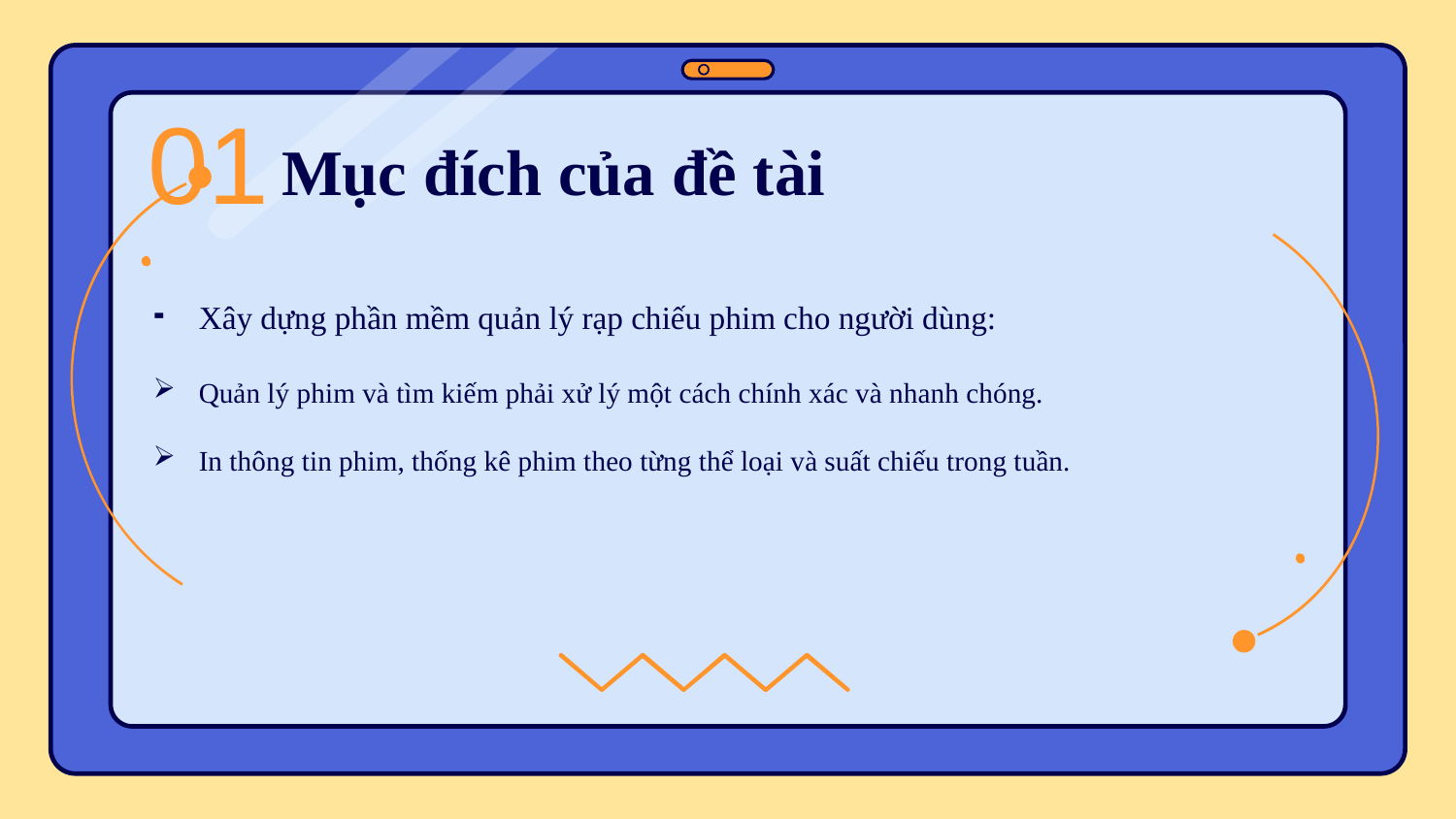

01
# Mục đích của đề tài

Xây dựng phần mềm quản lý rạp chiếu phim cho người dùng:

Quản lý phim và tìm kiếm phải xử lý một cách chính xác và nhanh chóng.

In thông tin phim, thống kê phim theo từng thể loại và suất chiếu trong tuần.